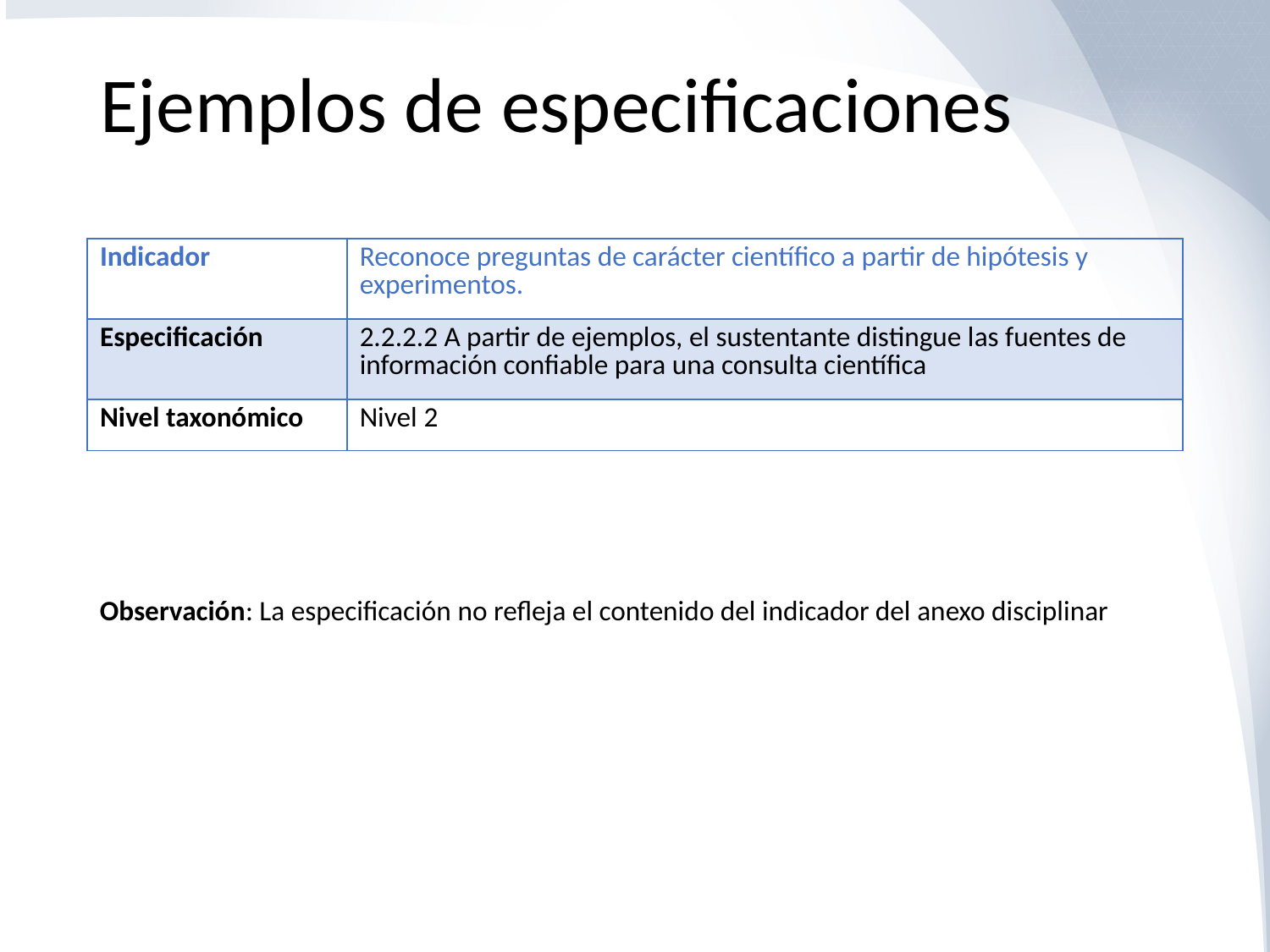

# Ejemplos de especificaciones
| Indicador | Reconoce preguntas de carácter científico a partir de hipótesis y experimentos. |
| --- | --- |
| Especificación | 2.2.2.2 A partir de ejemplos, el sustentante distingue las fuentes de información confiable para una consulta científica |
| Nivel taxonómico | Nivel 2 |
Observación: La especificación no refleja el contenido del indicador del anexo disciplinar